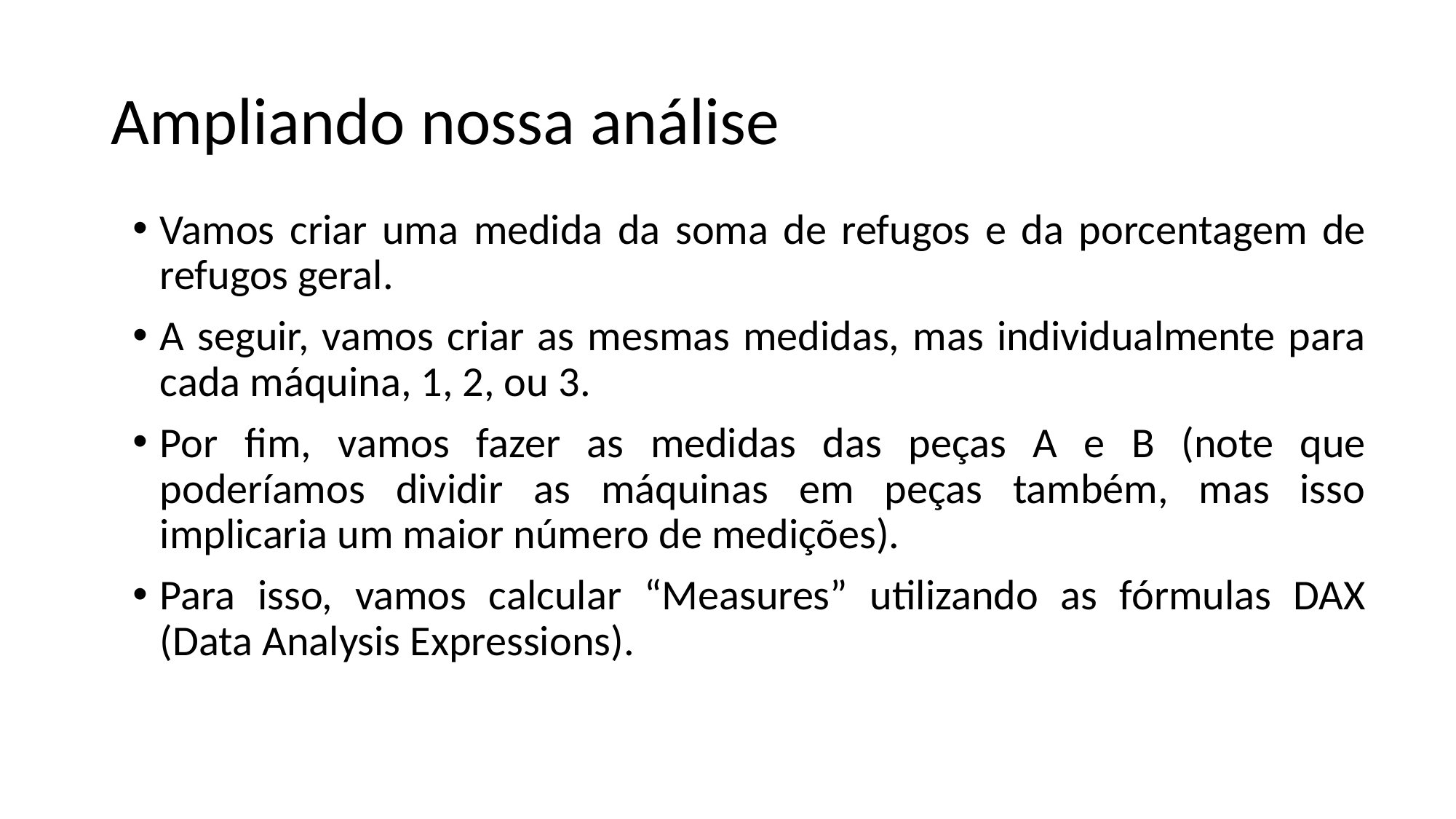

# Ampliando nossa análise
Vamos criar uma medida da soma de refugos e da porcentagem de refugos geral.
A seguir, vamos criar as mesmas medidas, mas individualmente para cada máquina, 1, 2, ou 3.
Por fim, vamos fazer as medidas das peças A e B (note que poderíamos dividir as máquinas em peças também, mas isso implicaria um maior número de medições).
Para isso, vamos calcular “Measures” utilizando as fórmulas DAX (Data Analysis Expressions).